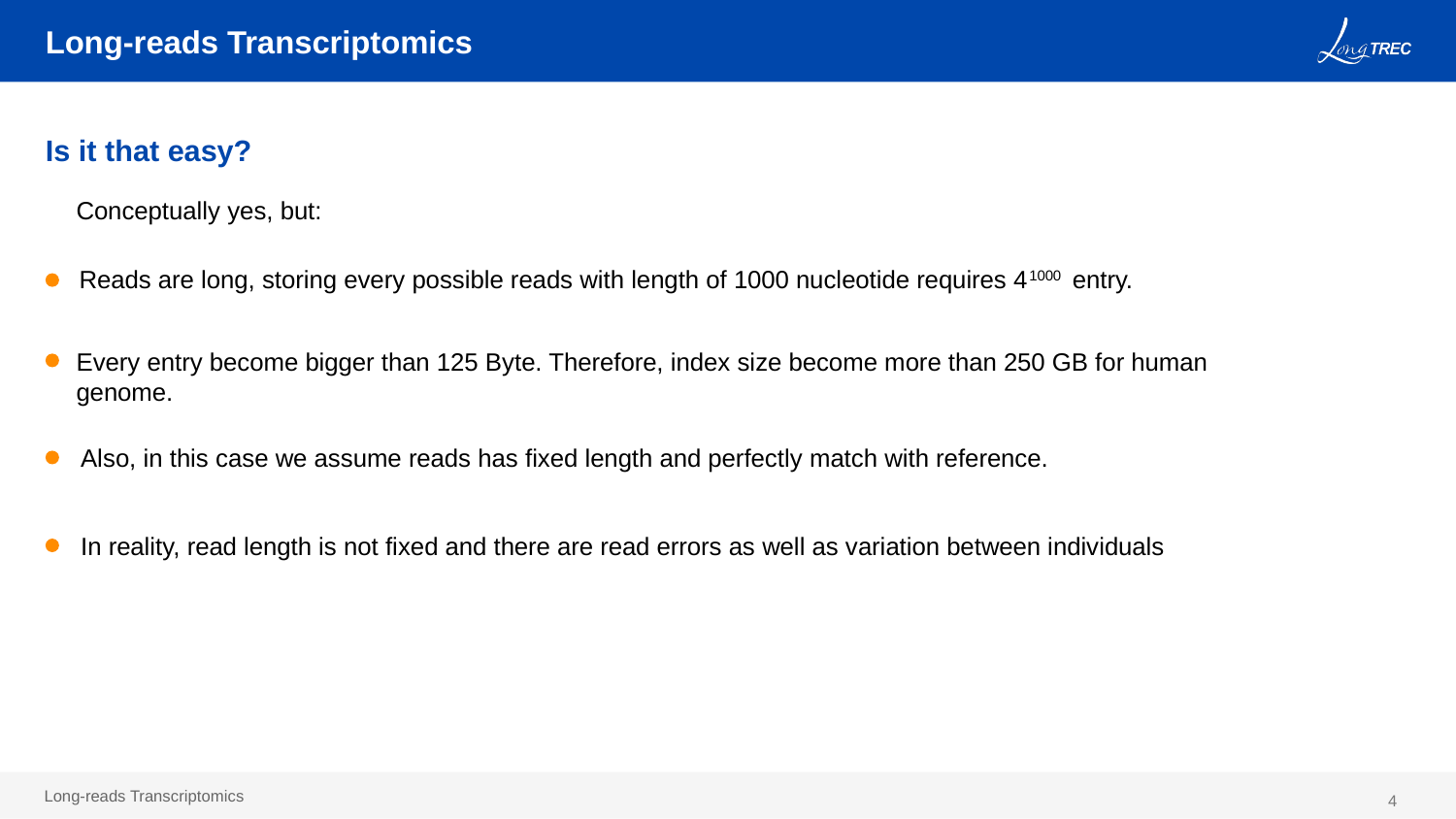

Long-reads Transcriptomics
Is it that easy?
Conceptually yes, but:

Reads are long, storing every possible reads with length of 1000 nucleotide requires 41000  entry.

Every entry become bigger than 125 Byte. Therefore, index size become more than 250 GB for human genome.

Also, in this case we assume reads has fixed length and perfectly match with reference.

In reality, read length is not fixed and there are read errors as well as variation between individuals
4